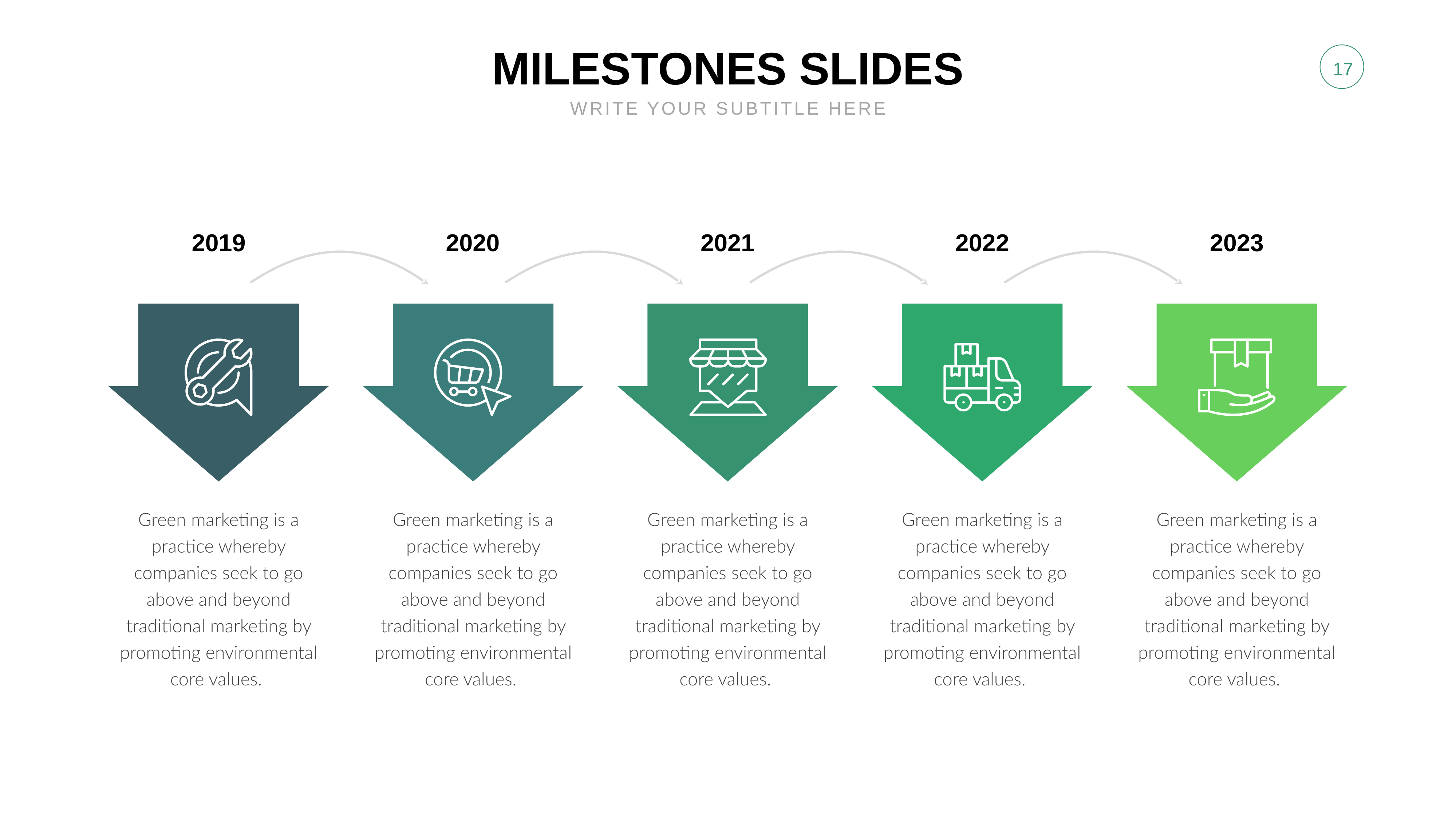

MILESTONES SLIDES
WRITE YOUR SUBTITLE HERE
2023
2022
2021
2020
2019

Green marketing is a practice whereby companies seek to go above and beyond traditional marketing by promoting environmental core values.
Green marketing is a practice whereby companies seek to go above and beyond traditional marketing by promoting environmental core values.
Green marketing is a practice whereby companies seek to go above and beyond traditional marketing by promoting environmental core values.
Green marketing is a practice whereby companies seek to go above and beyond traditional marketing by promoting environmental core values.
Green marketing is a practice whereby companies seek to go above and beyond traditional marketing by promoting environmental core values.